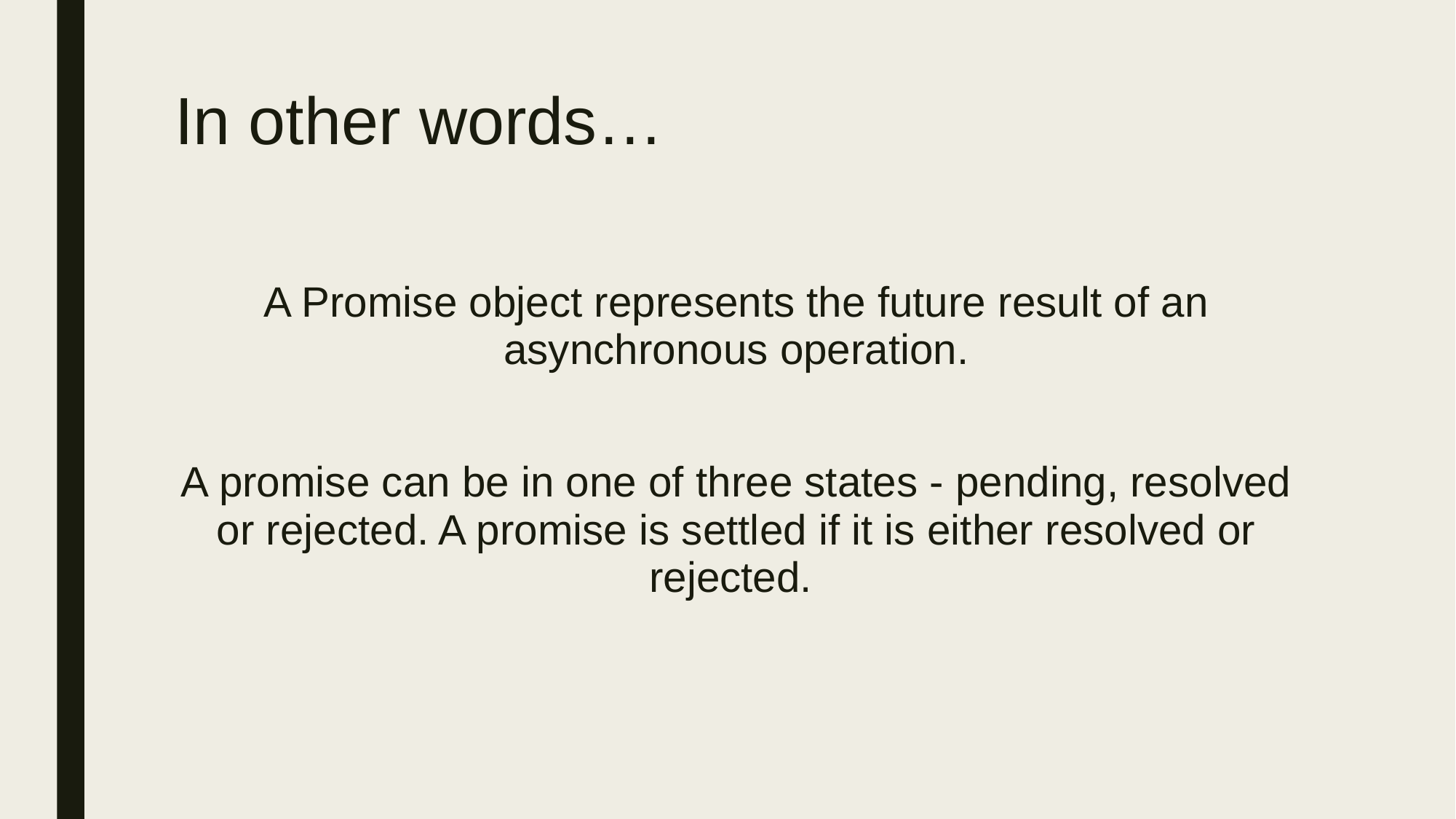

# In other words…
A Promise object represents the future result of an asynchronous operation.

A promise can be in one of three states - pending, resolved or rejected. A promise is settled if it is either resolved or rejected.